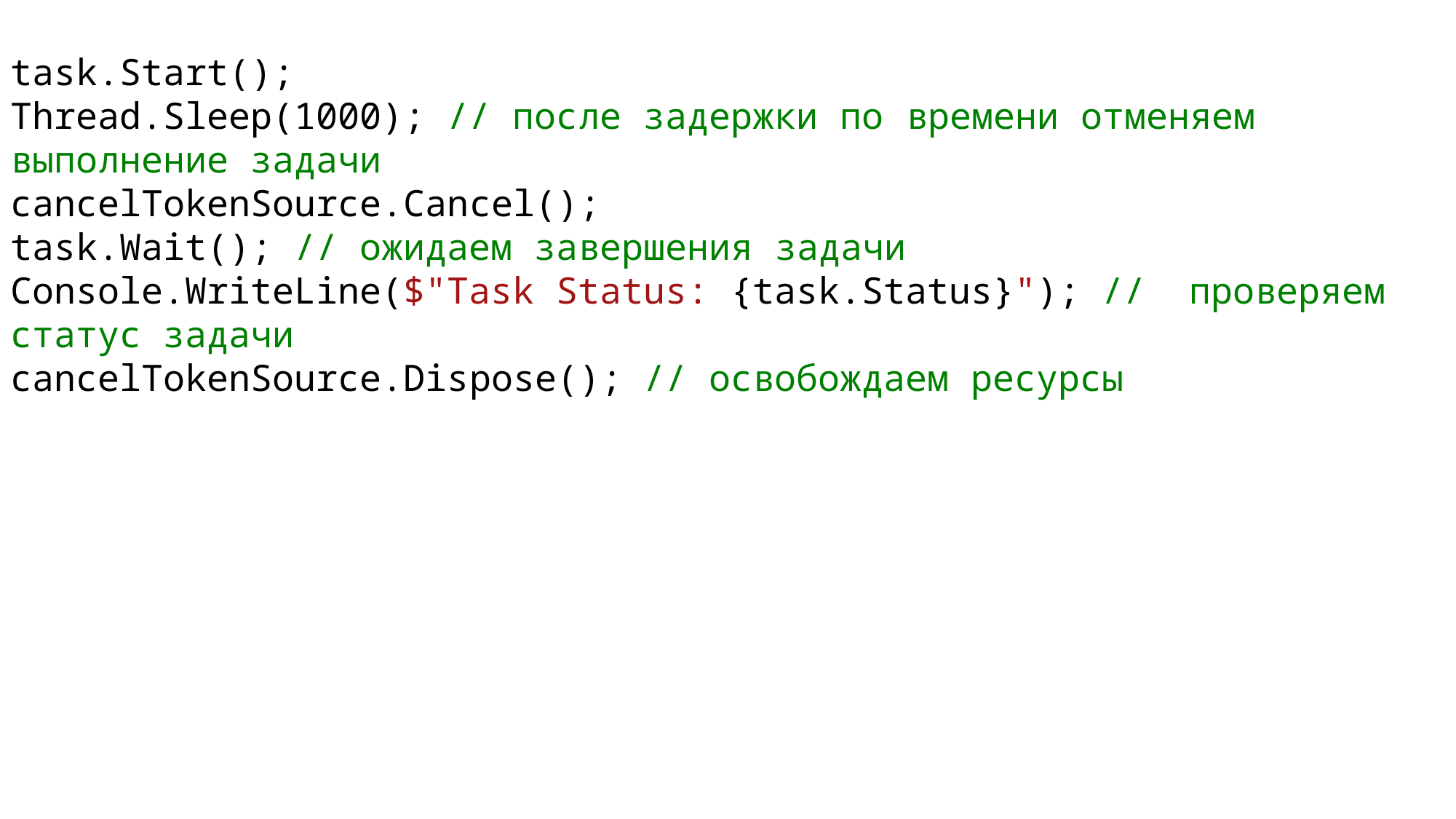

task.Start();
Thread.Sleep(1000); // после задержки по времени отменяем выполнение задачи
cancelTokenSource.Cancel();
task.Wait(); // ожидаем завершения задачи
Console.WriteLine($"Task Status: {task.Status}"); //  проверяем статус задачи
cancelTokenSource.Dispose(); // освобождаем ресурсы